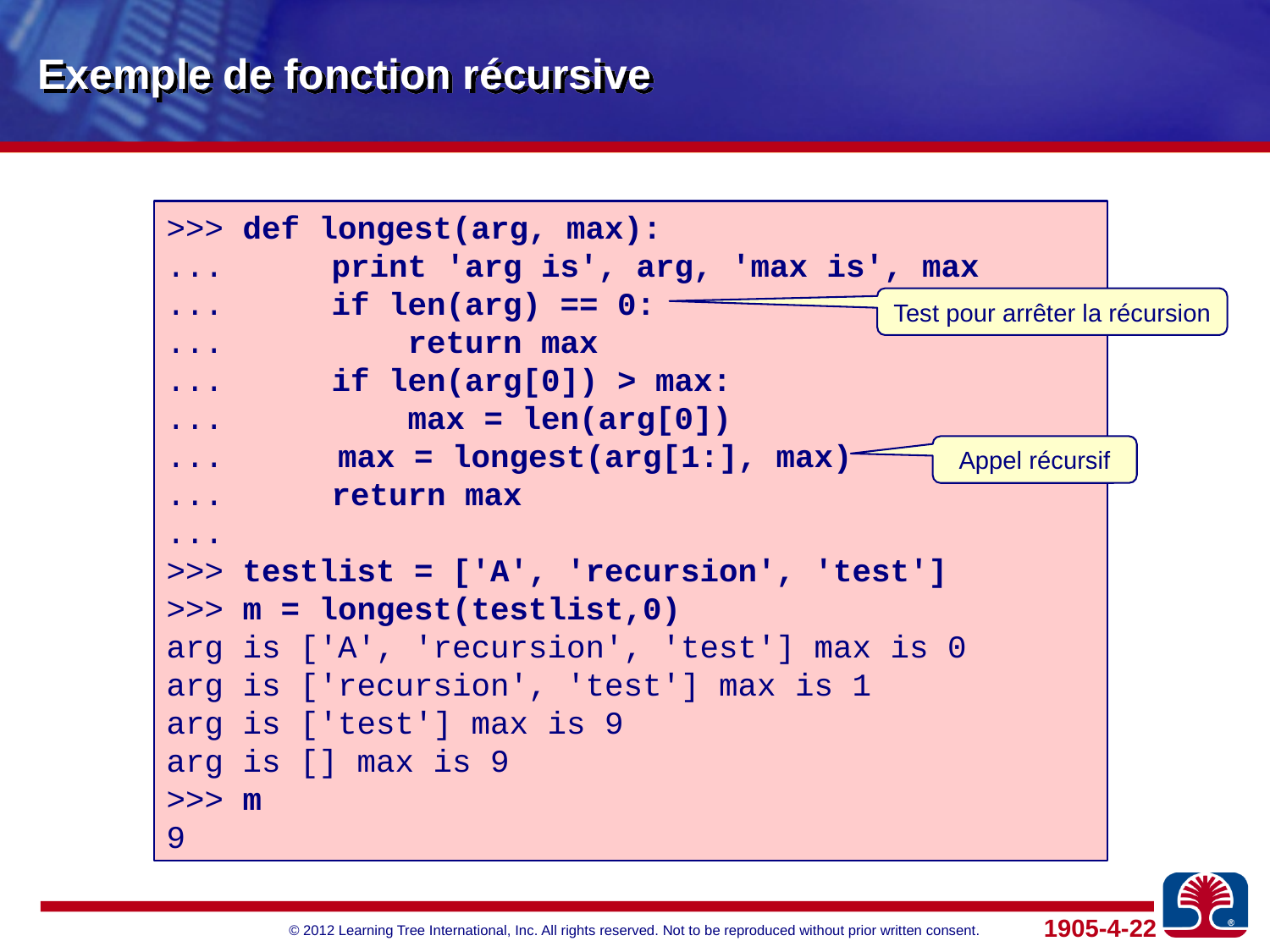

# Exemple de fonction récursive
>>> def longest(arg, max):
...	  print 'arg is', arg, 'max is', max
... 	  if len(arg) == 0:
... 	      return max
... 	  if len(arg[0]) > max:
... 	      max = len(arg[0])
...      max = longest(arg[1:], max)
... 	  return max
...
>>> testlist = ['A', 'recursion', 'test']
>>> m = longest(testlist,0)
arg is ['A', 'recursion', 'test'] max is 0
arg is ['recursion', 'test'] max is 1
arg is ['test'] max is 9
arg is [] max is 9
>>> m
9
Test pour arrêter la récursion
Appel récursif